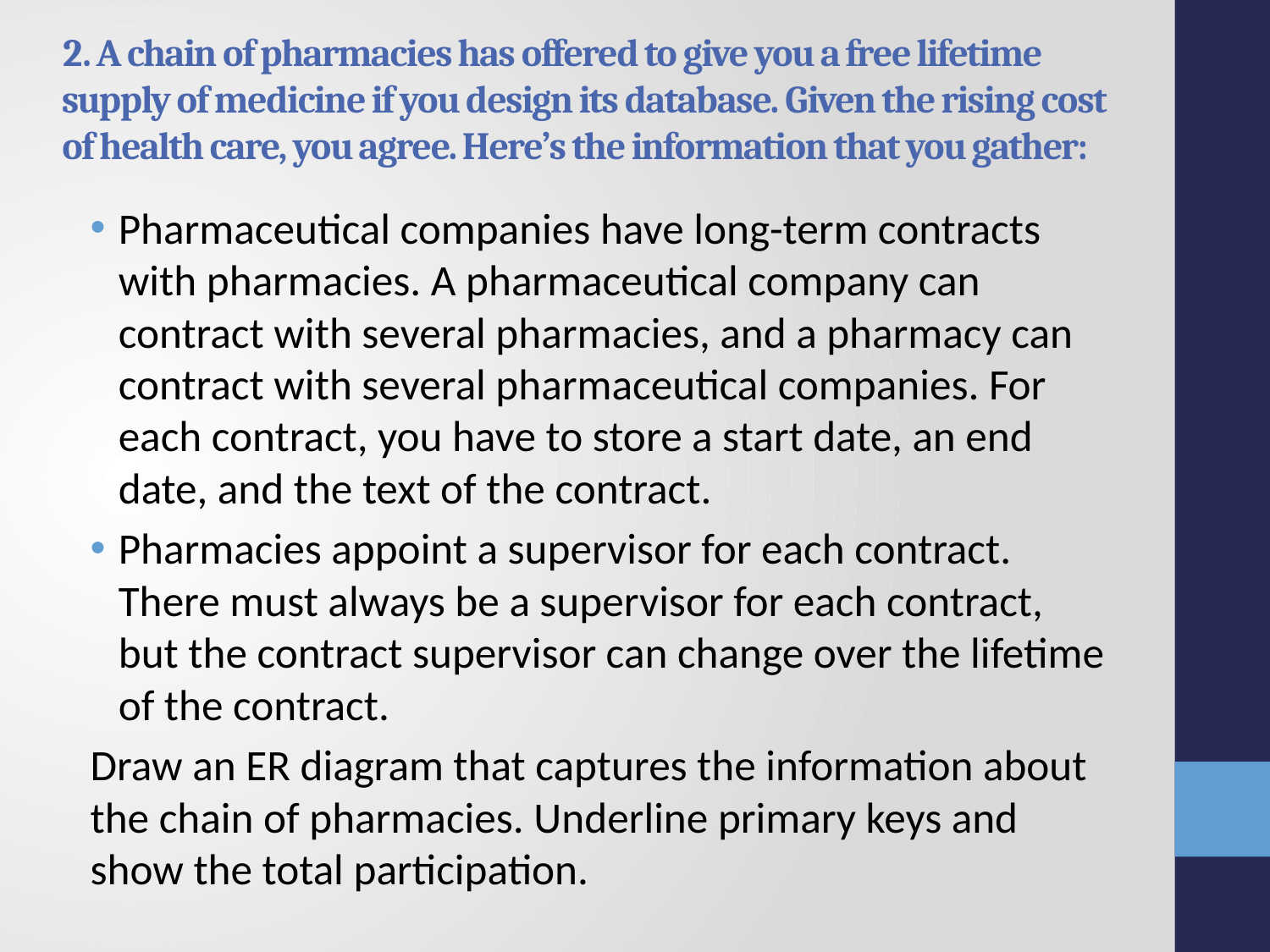

# 2. A chain of pharmacies has offered to give you a free lifetime supply of medicine if you design its database. Given the rising cost of health care, you agree. Here’s the information that you gather:
Pharmaceutical companies have long-term contracts with pharmacies. A pharmaceutical company can contract with several pharmacies, and a pharmacy can contract with several pharmaceutical companies. For each contract, you have to store a start date, an end date, and the text of the contract.
Pharmacies appoint a supervisor for each contract. There must always be a supervisor for each contract, but the contract supervisor can change over the lifetime of the contract.
Draw an ER diagram that captures the information about the chain of pharmacies. Underline primary keys and show the total participation.